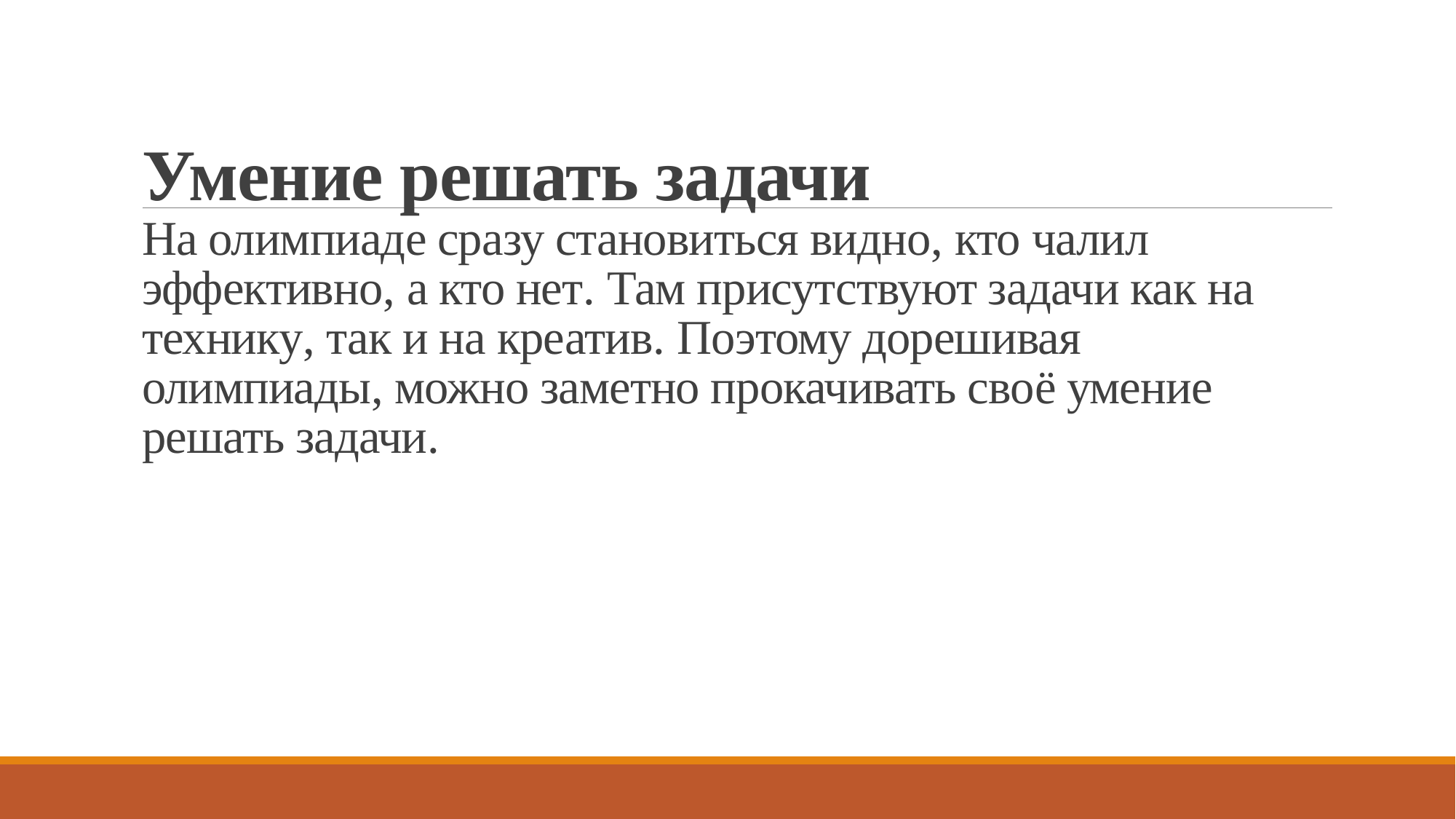

# Умение решать задачи На олимпиаде сразу становиться видно, кто чалил эффективно, а кто нет. Там присутствуют задачи как на технику, так и на креатив. Поэтому дорешивая олимпиады, можно заметно прокачивать своё умение решать задачи.